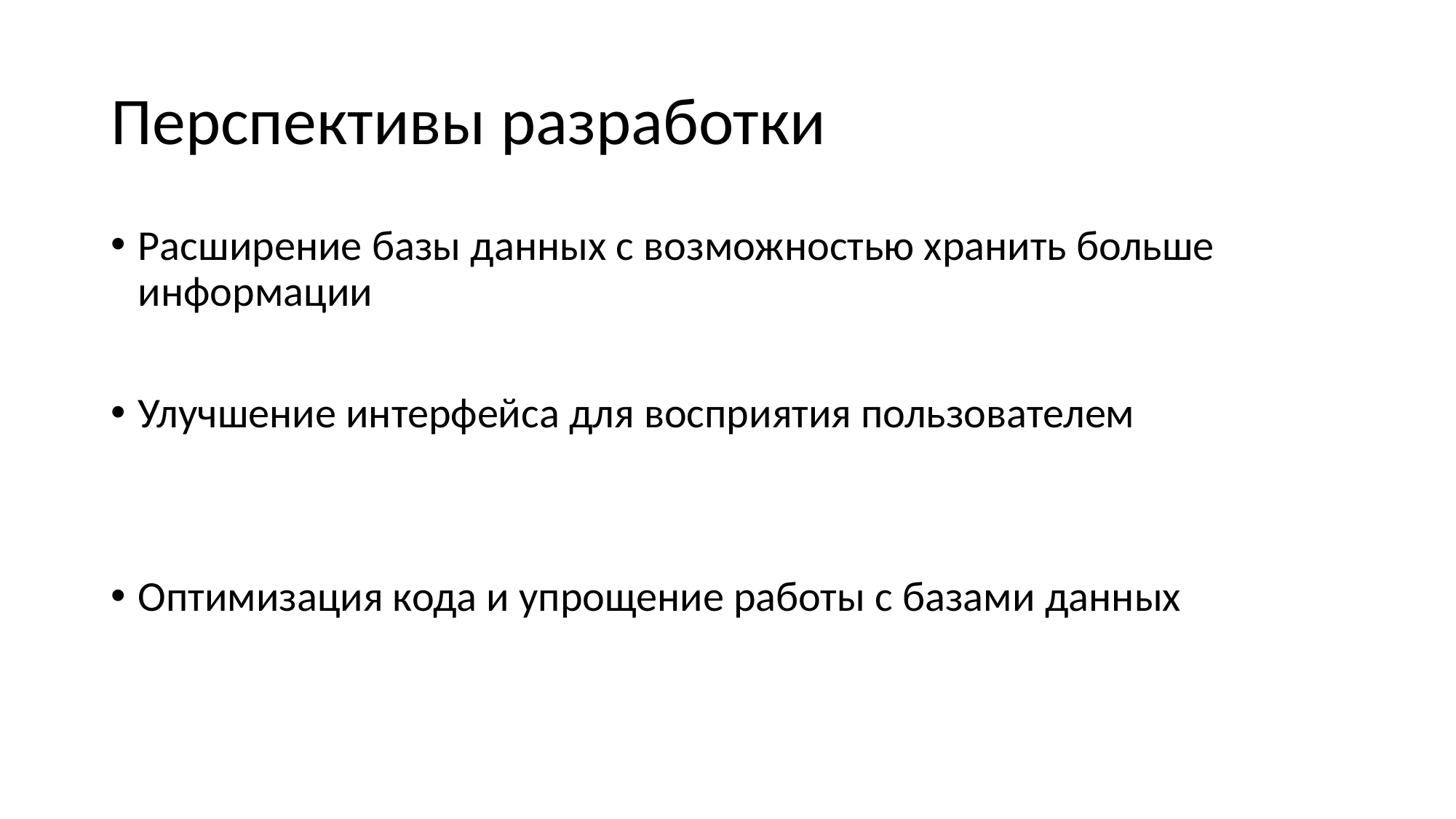

# Перспективы разработки
Расширение базы данных с возможностью хранить больше информации

Улучшение интерфейса для восприятия пользователем

Оптимизация кода и упрощение работы с базами данных